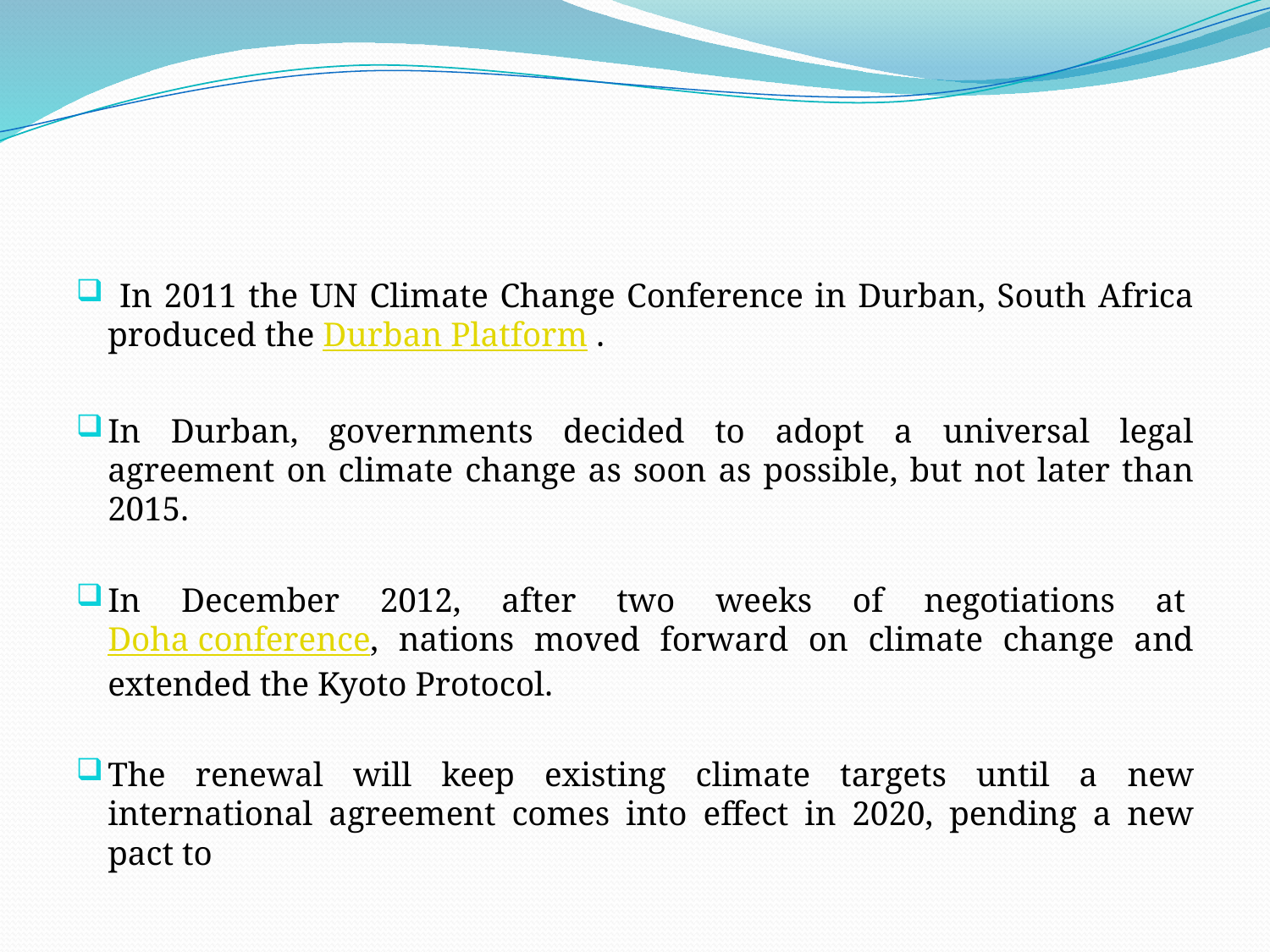

#
 In 2011 the UN Climate Change Conference in Durban, South Africa produced the Durban Platform .

In Durban, governments decided to adopt a universal legal agreement on climate change as soon as possible, but not later than 2015.

In December 2012, after two weeks of negotiations at Doha conference, nations moved forward on climate change and extended the Kyoto Protocol.

The renewal will keep existing climate targets until a new international agreement comes into effect in 2020, pending a new pact to